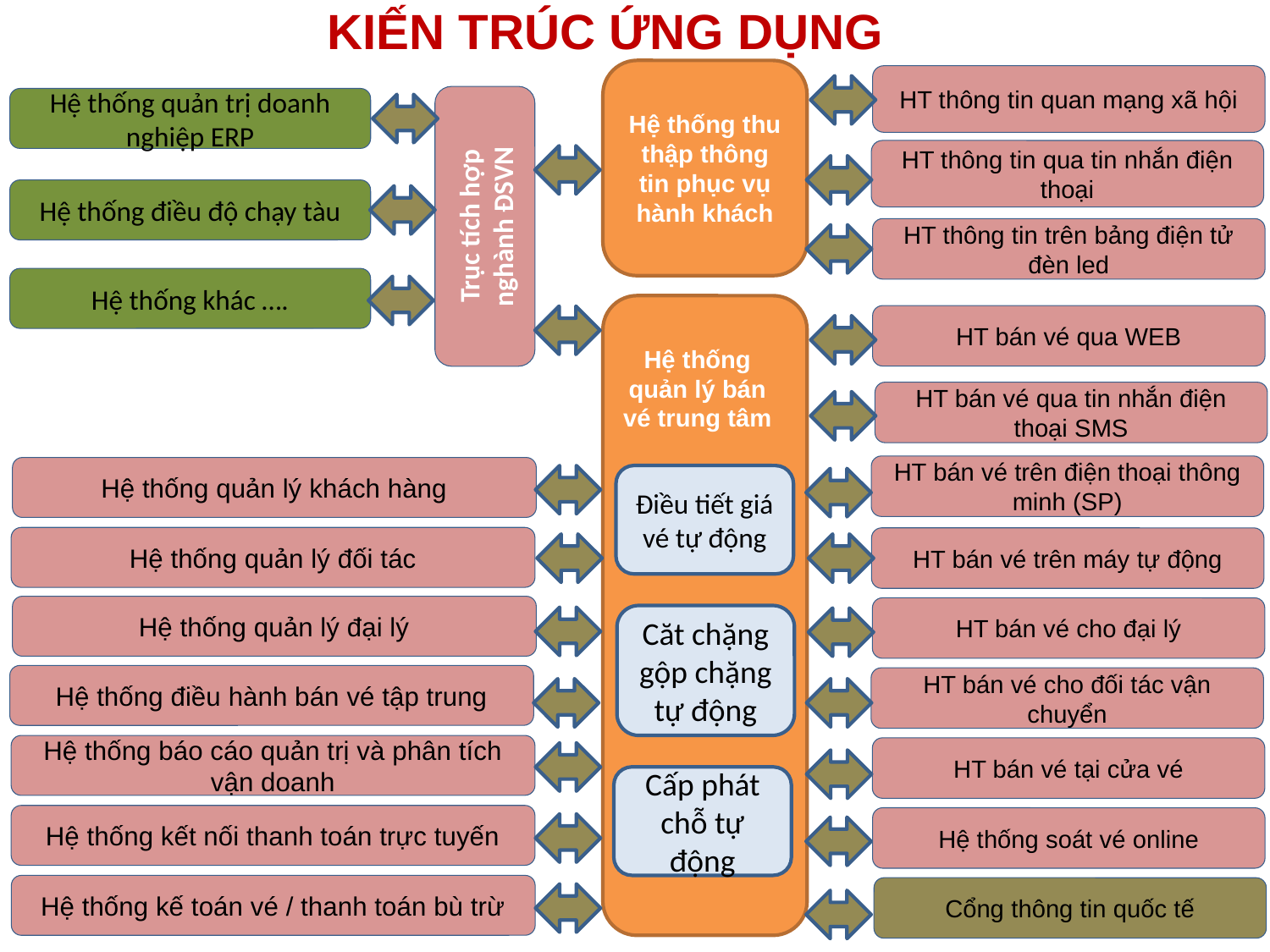

KIẾN TRÚC ỨNG DỤNG
Hệ thống thu thập thông tin phục vụ hành khách

Hệ thống quản lý bán vé trung tâm
Điều tiết giá vé tự động
Căt chặng gộp chặng tự động
Cấp phát chỗ tự động

HT thông tin quan mạng xã hội

Hệ thống quản trị doanh nghiệp ERP

HT thông tin qua tin nhắn điện thoại

Trục tích hợp nghành ĐSVN
Hệ thống điều độ chạy tàu

HT thông tin trên bảng điện tử đèn led

Hệ thống khác ….

HT bán vé qua WEB

HT bán vé qua tin nhắn điện thoại SMS

HT bán vé trên điện thoại thông minh (SP)
Hệ thống quản lý khách hàng

Hệ thống quản lý đối tác
HT bán vé trên máy tự động

Hệ thống quản lý đại lý
HT bán vé cho đại lý

Hệ thống điều hành bán vé tập trung
HT bán vé cho đối tác vận chuyển

Hệ thống báo cáo quản trị và phân tích vận doanh
HT bán vé tại cửa vé

Hệ thống kết nối thanh toán trực tuyến
Hệ thống soát vé online

Hệ thống kế toán vé / thanh toán bù trừ
Cổng thông tin quốc tế